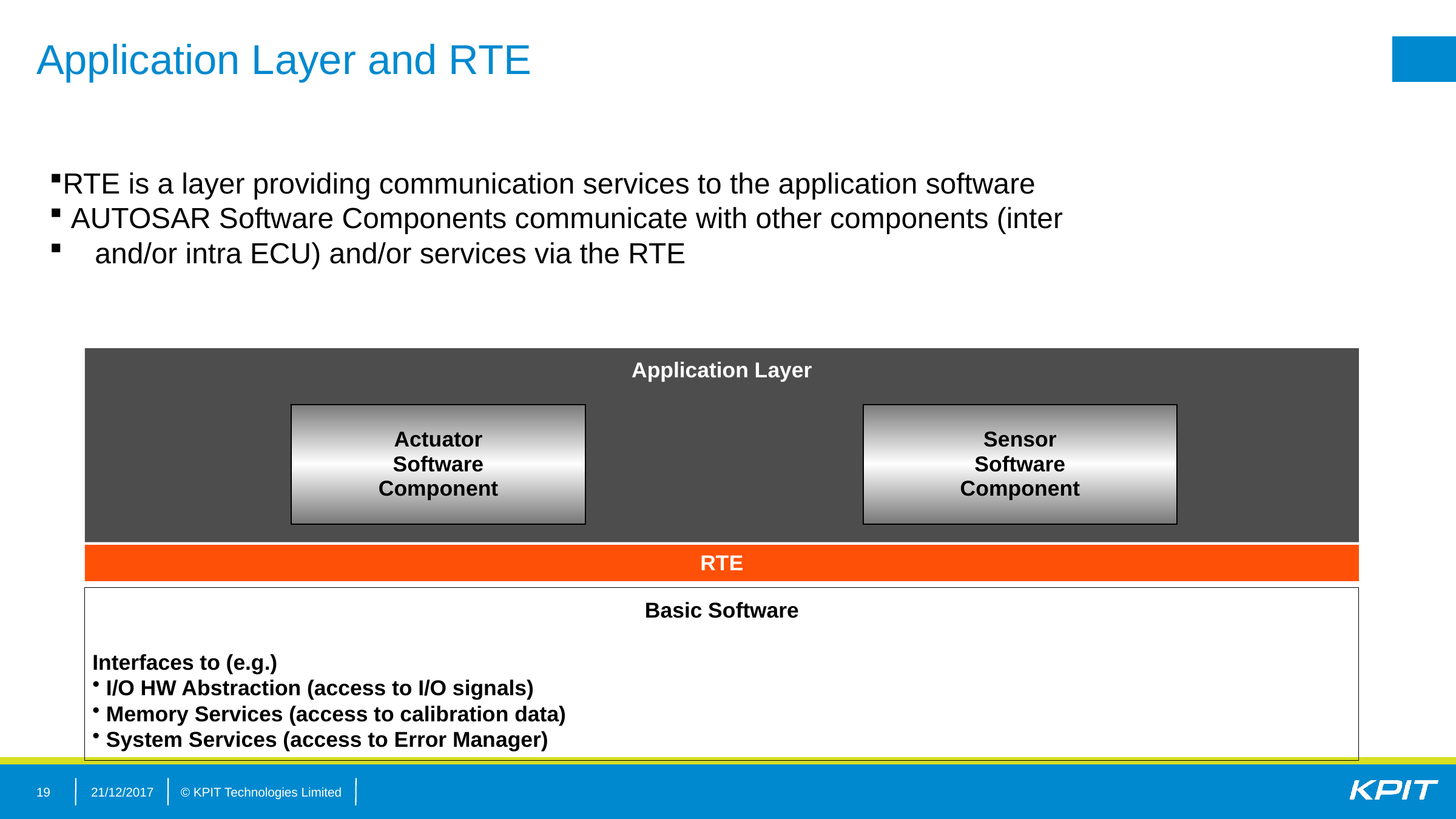

# Application Layer and RTE
RTE is a layer providing communication services to the application software
 AUTOSAR Software Components communicate with other components (inter
    and/or intra ECU) and/or services via the RTE
Application Layer
Actuator
Software
Component
Sensor
Software
Component
RTE
Basic Software

Interfaces to (e.g.)
 I/O HW Abstraction (access to I/O signals)
 Memory Services (access to calibration data)
 System Services (access to Error Manager)
19
21/12/2017